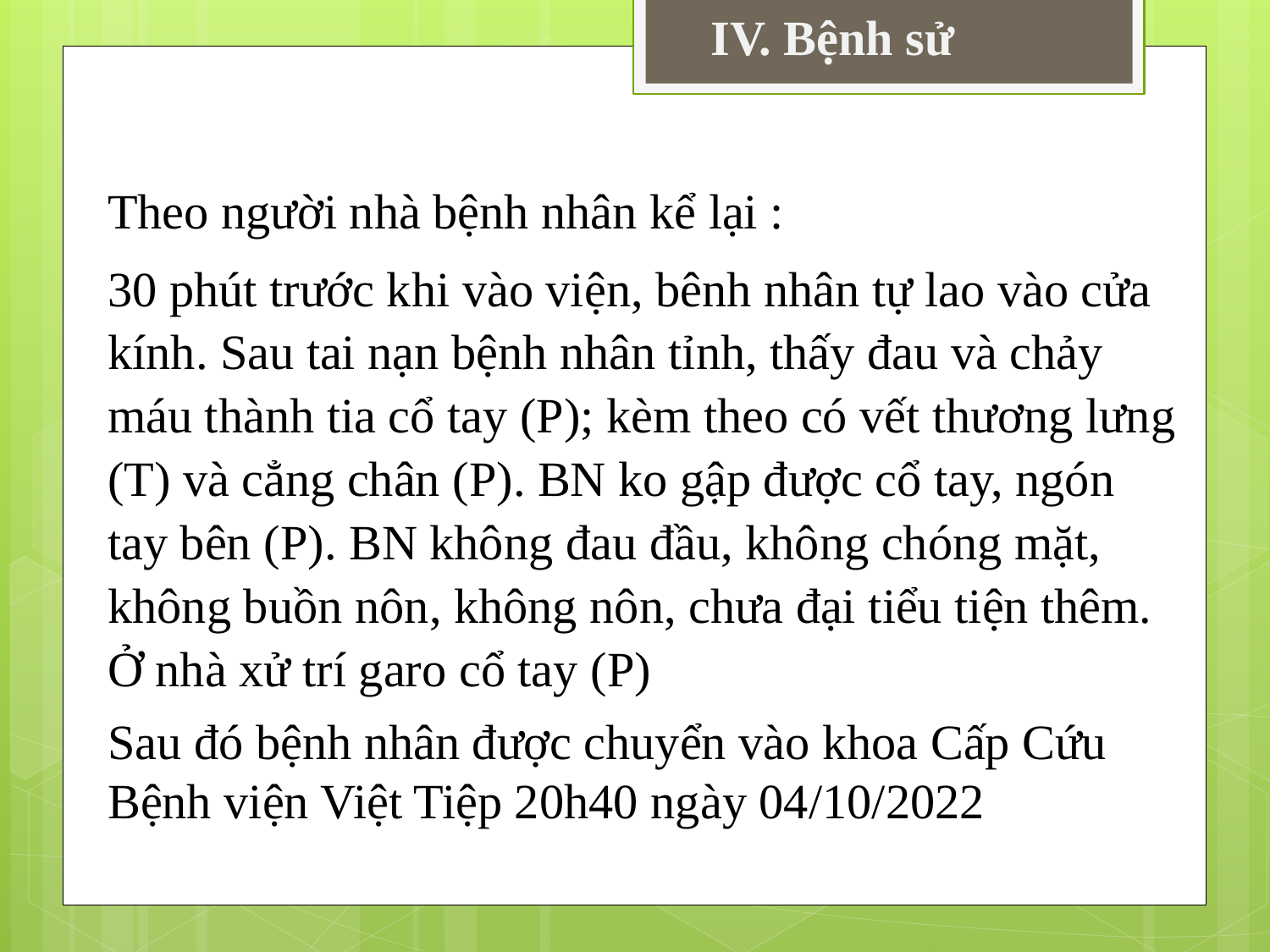

IV. Bệnh sử
Theo người nhà bệnh nhân kể lại :
30 phút trước khi vào viện, bênh nhân tự lao vào cửa kính. Sau tai nạn bệnh nhân tỉnh, thấy đau và chảy máu thành tia cổ tay (P); kèm theo có vết thương lưng (T) và cẳng chân (P). BN ko gập được cổ tay, ngón tay bên (P). BN không đau đầu, không chóng mặt, không buồn nôn, không nôn, chưa đại tiểu tiện thêm. Ở nhà xử trí garo cổ tay (P)
Sau đó bệnh nhân được chuyển vào khoa Cấp Cứu Bệnh viện Việt Tiệp 20h40 ngày 04/10/2022